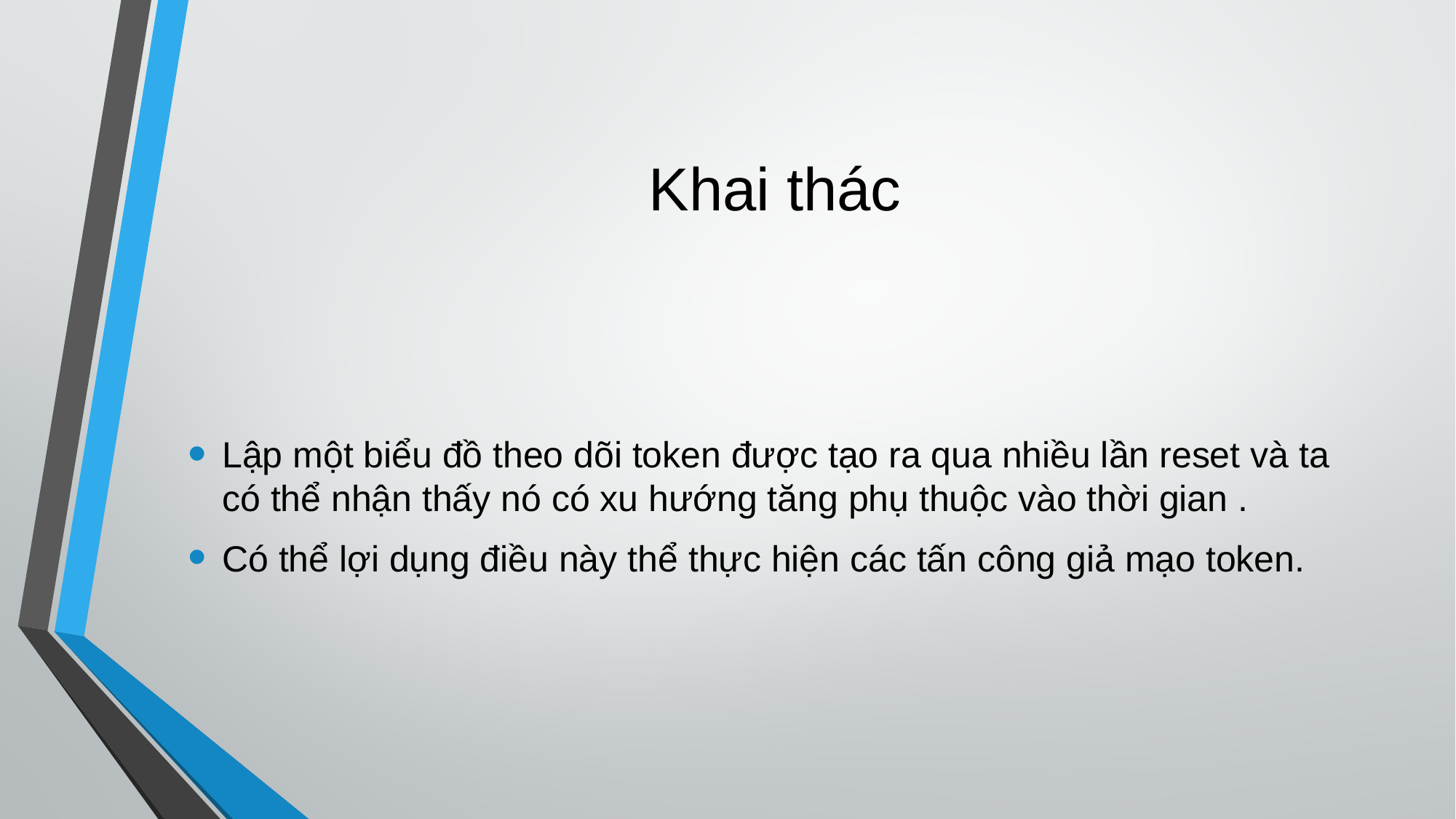

# Khai thác
Lập một biểu đồ theo dõi token được tạo ra qua nhiều lần reset và ta có thể nhận thấy nó có xu hướng tăng phụ thuộc vào thời gian .
Có thể lợi dụng điều này thể thực hiện các tấn công giả mạo token.